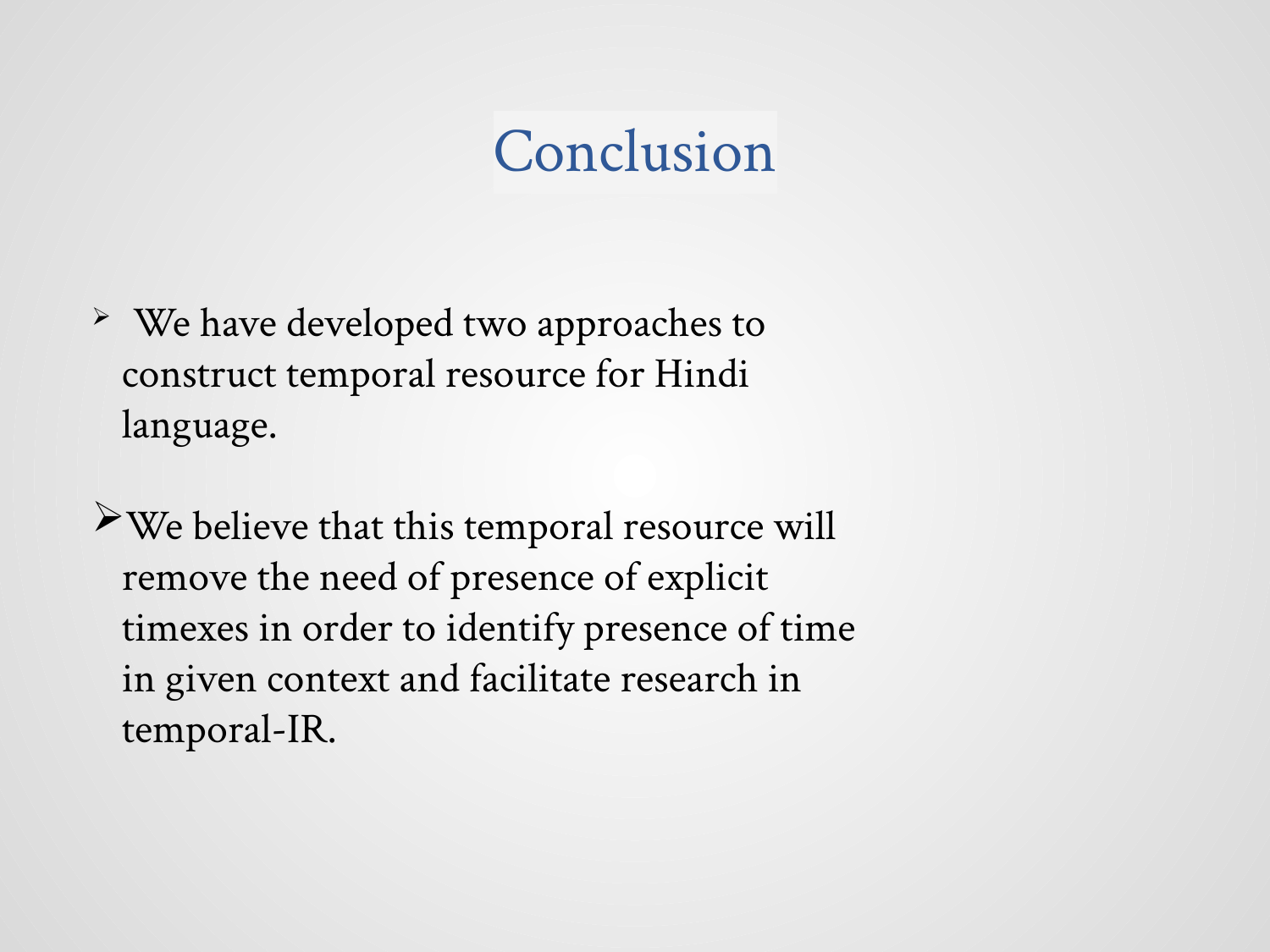

# Conclusion
  We have developed two approaches to construct temporal resource for Hindi language.

We believe that this temporal resource will remove the need of presence of explicit timexes in order to identify presence of time in given context and facilitate research in temporal-IR.